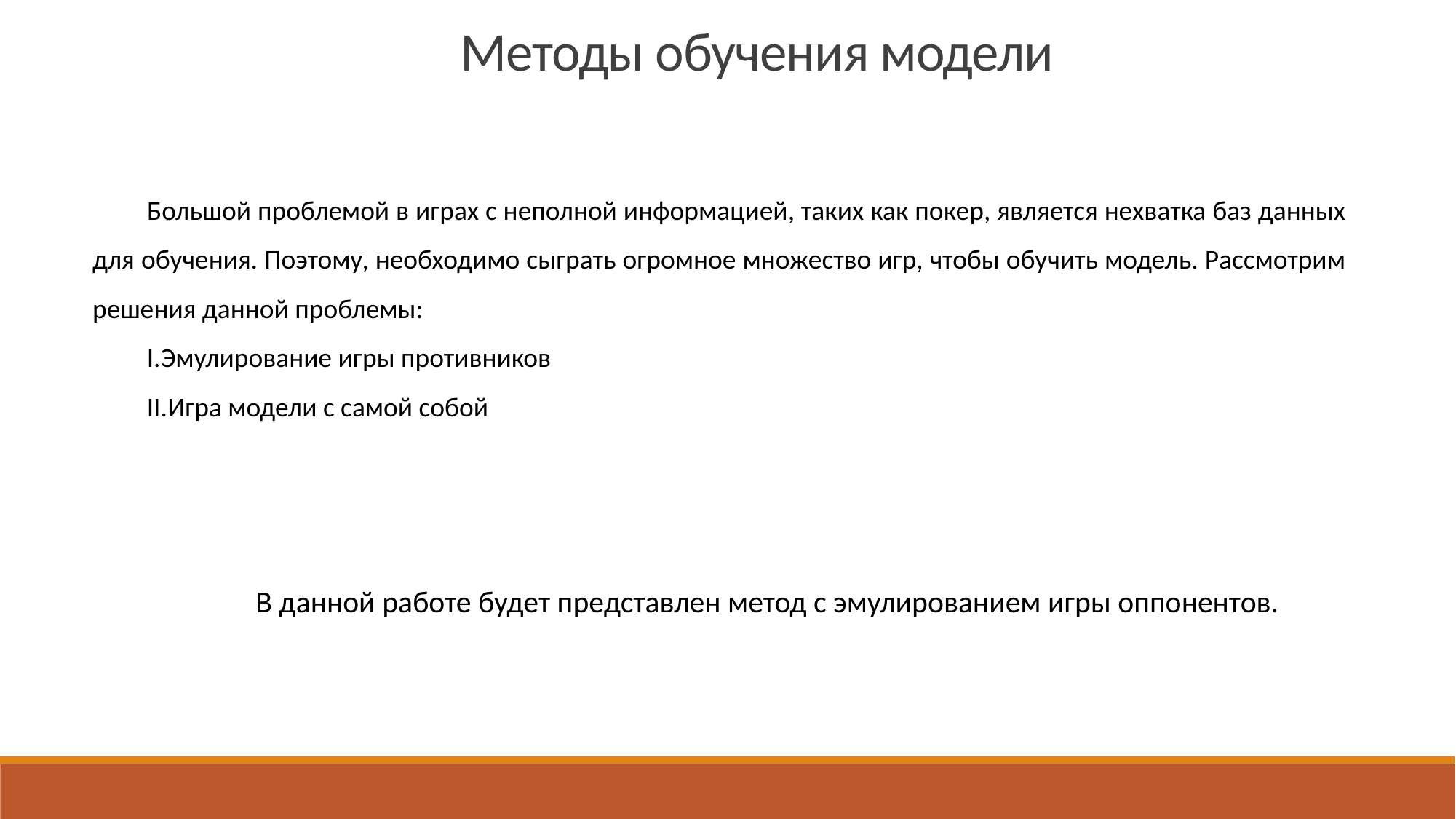

Методы обучения модели
Большой проблемой в играх с неполной информацией, таких как покер, является нехватка баз данных для обучения. Поэтому, необходимо сыграть огромное множество игр, чтобы обучить модель. Рассмотрим решения данной проблемы:
Эмулирование игры противников
Игра модели с самой собой
В данной работе будет представлен метод с эмулированием игры оппонентов.